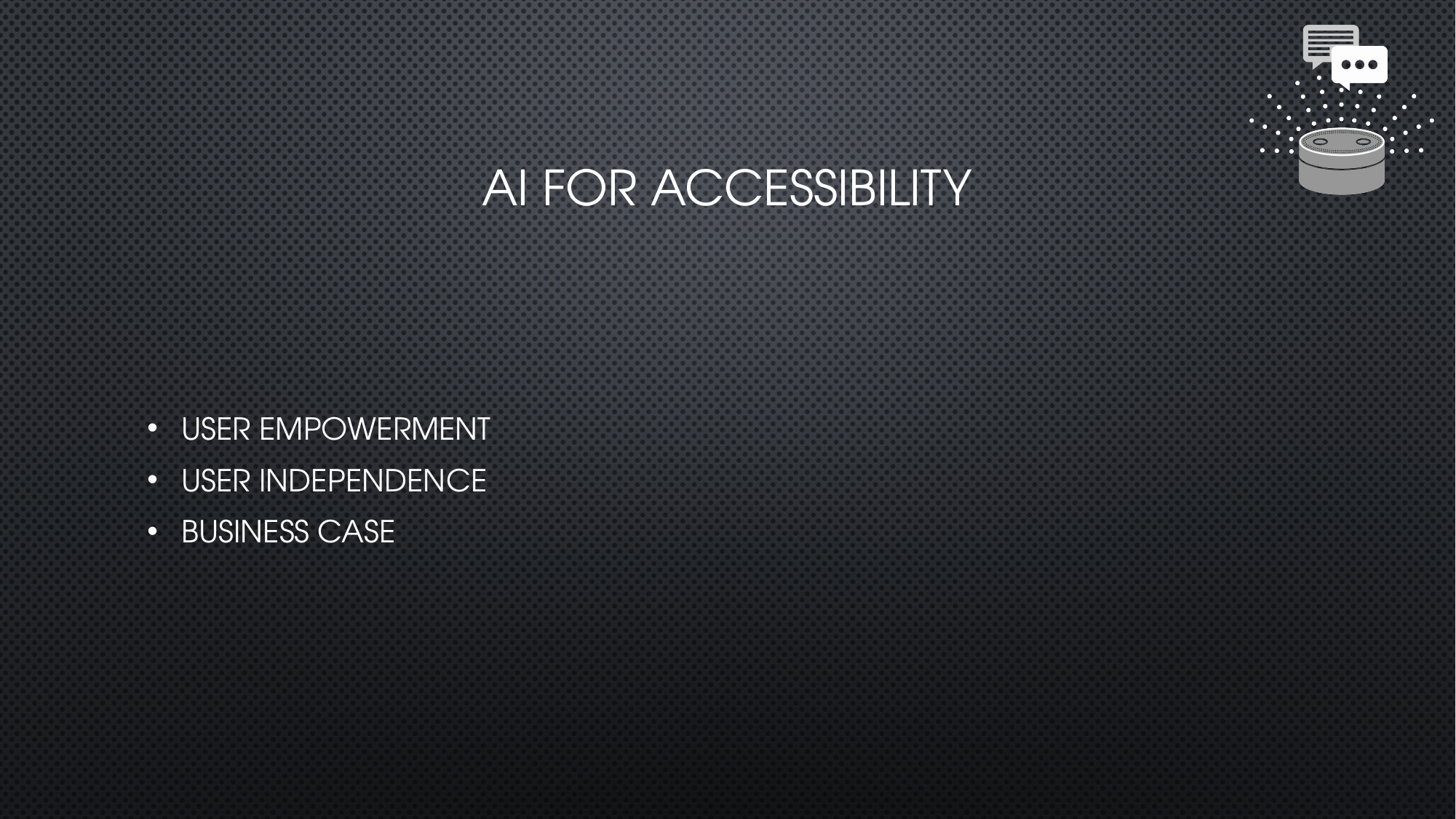

# AI for accessibility
USER EMPOWERMENT
USER INDEPENDENCE
BUSINESS CASE